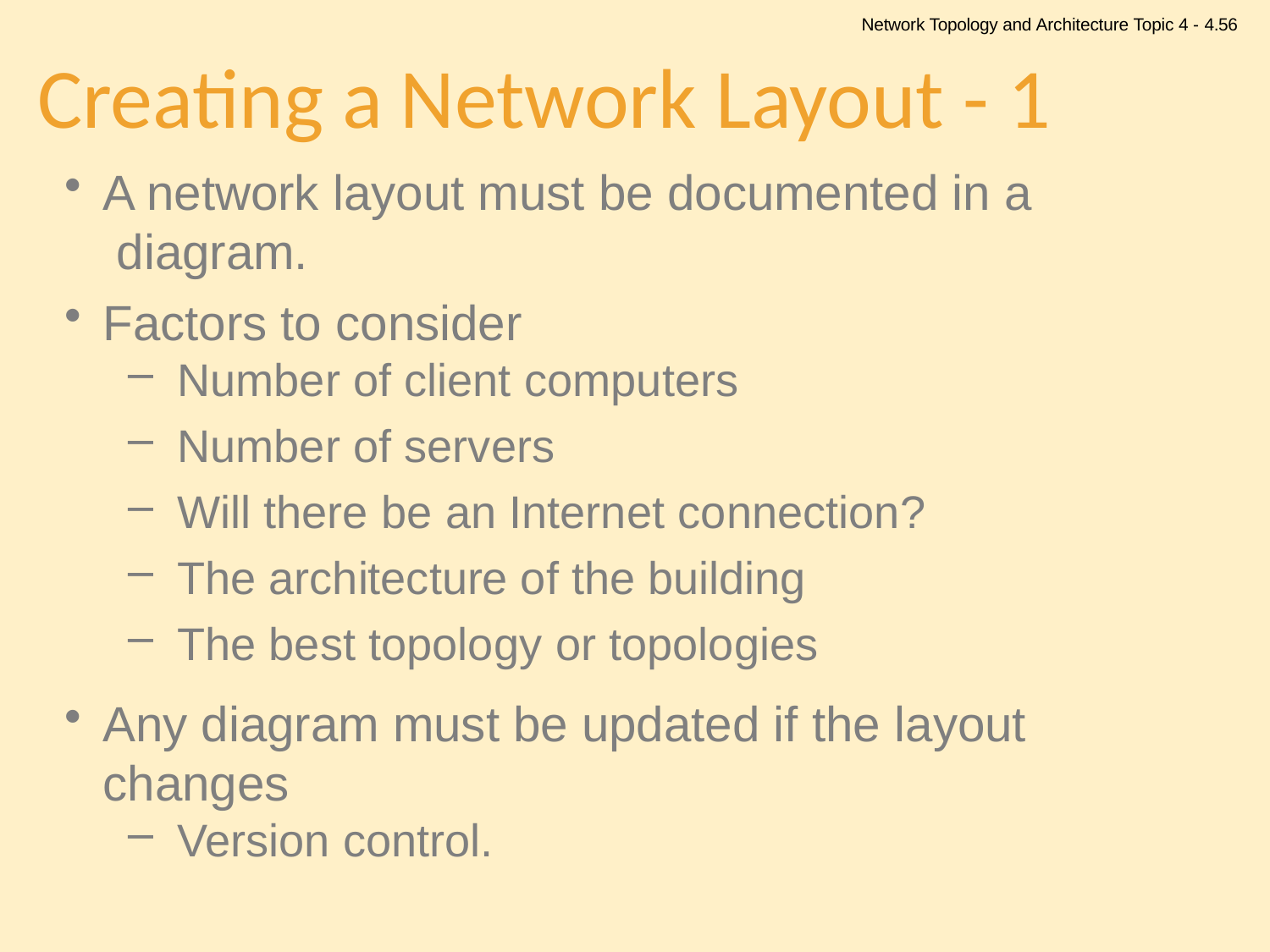

Network Topology and Architecture Topic 4 - 4.56
# Creating a Network Layout - 1
A network layout must be documented in a  diagram.
Factors to consider
Number of client computers
Number of servers
Will there be an Internet connection?
The architecture of the building
The best topology or topologies
Any diagram must be updated if the layout changes
Version control.